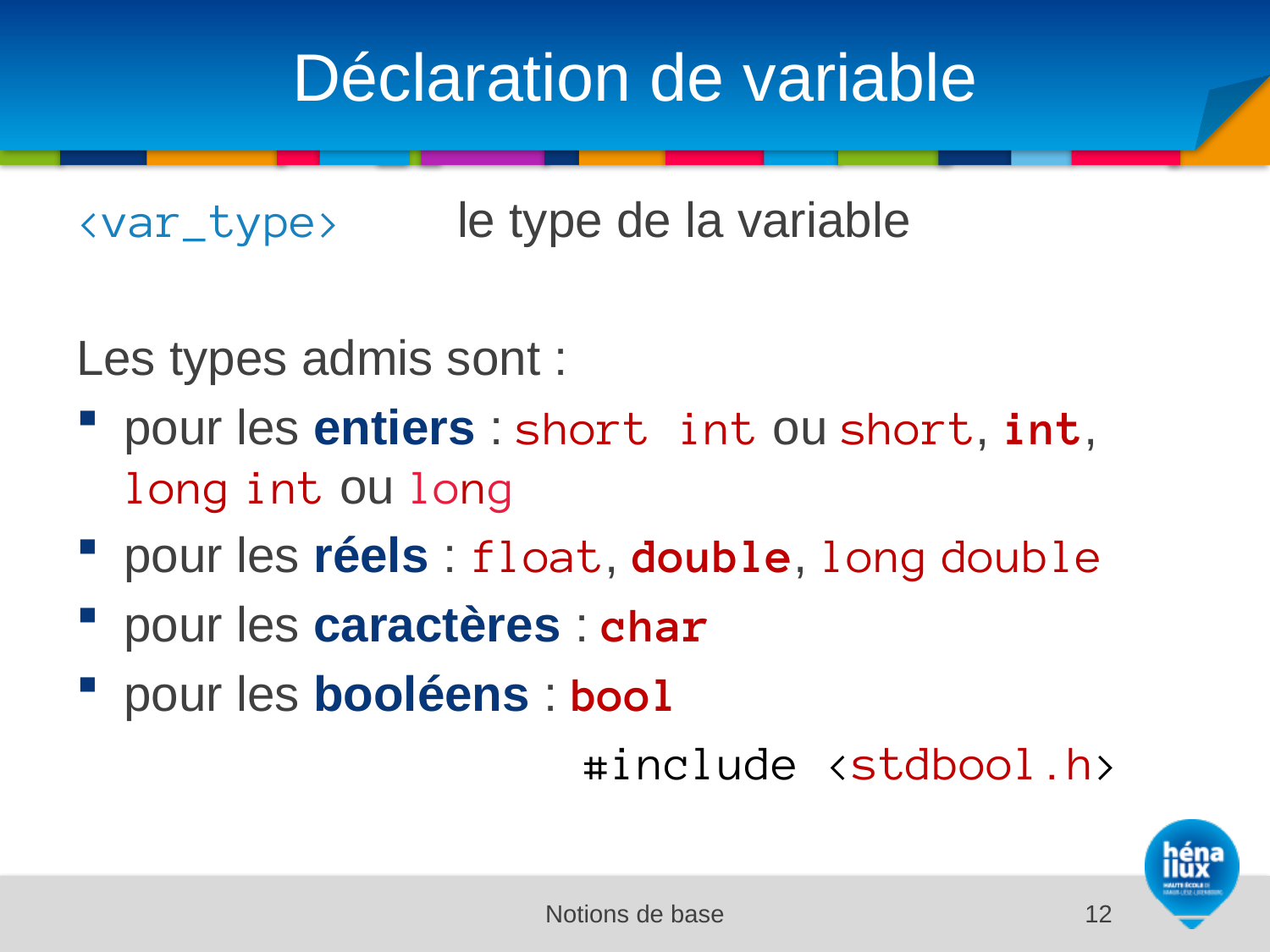

# Déclaration de variable
<var_type> 	le type de la variable

Les types admis sont :
pour les entiers : short int ou short, int, long int ou long
pour les réels : float, double, long double
pour les caractères : char
pour les booléens : bool
				#include <stdbool.h>
Notions de base
12